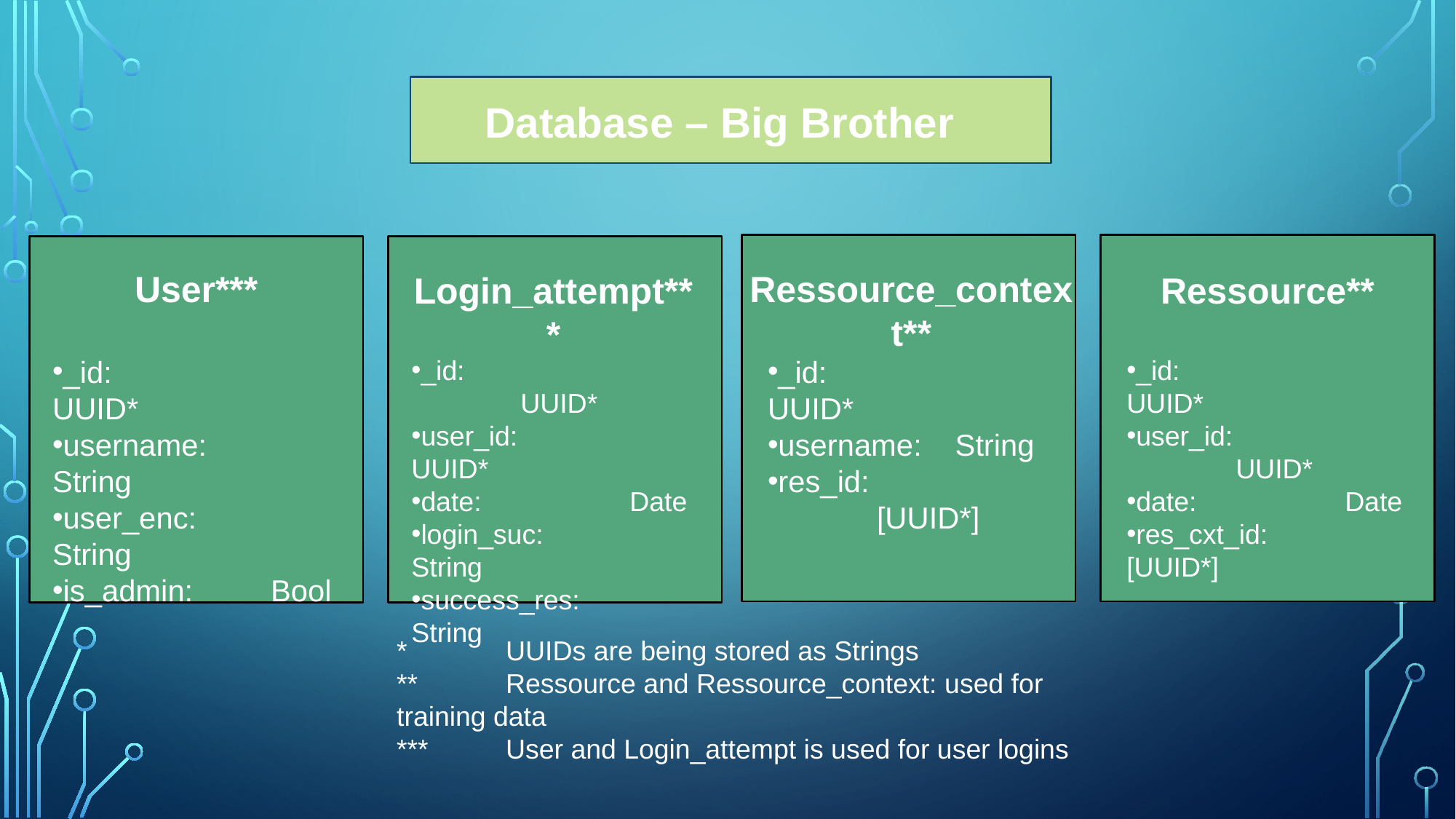

Database – Big Brother

Ressource_context**
User***
Login_attempt***
Ressource**
_id: 		UUID*
username: 	String
user_enc:	String
is_admin: 	Bool

_id:		 	UUID*
user_id:  	UUID*
date: 		Date
login_suc: 	String
success_res: 	String
_id: 		UUID*
username:    String
res_id: 		[UUID*]

_id: 		UUID*
user_id: 		UUID*
date: 		Date
res_cxt_id: 	[UUID*]

*	UUIDs are being stored as Strings
**	Ressource and Ressource_context: used for training data
***	User and Login_attempt is used for user logins